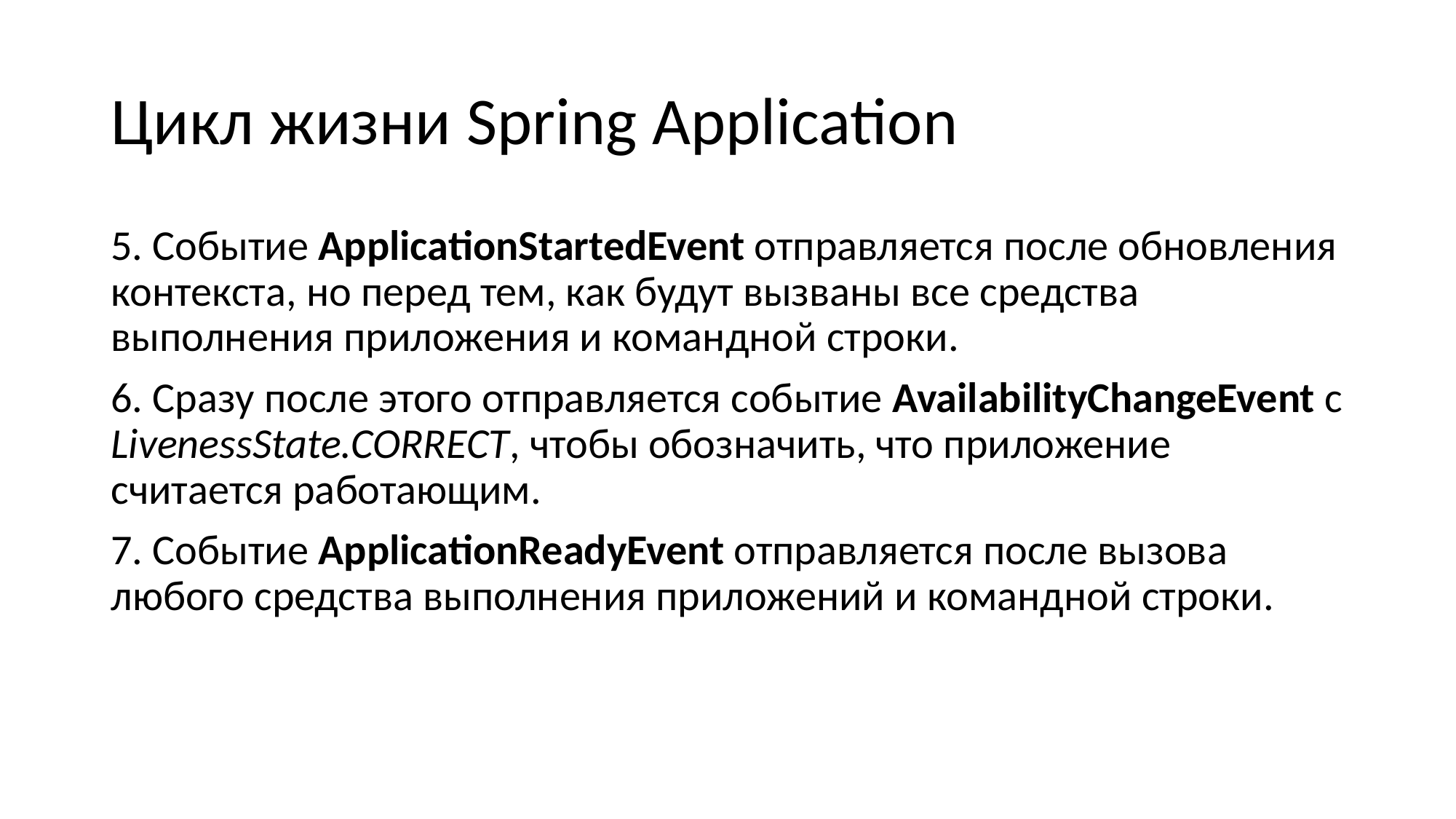

# Цикл жизни Spring Application
5. Событие ApplicationStartedEvent отправляется после обновления контекста, но перед тем, как будут вызваны все средства выполнения приложения и командной строки.
6. Сразу после этого отправляется событие AvailabilityChangeEvent с LivenessState.CORRECT, чтобы обозначить, что приложение считается работающим.
7. Событие ApplicationReadyEvent отправляется после вызова любого средства выполнения приложений и командной строки.